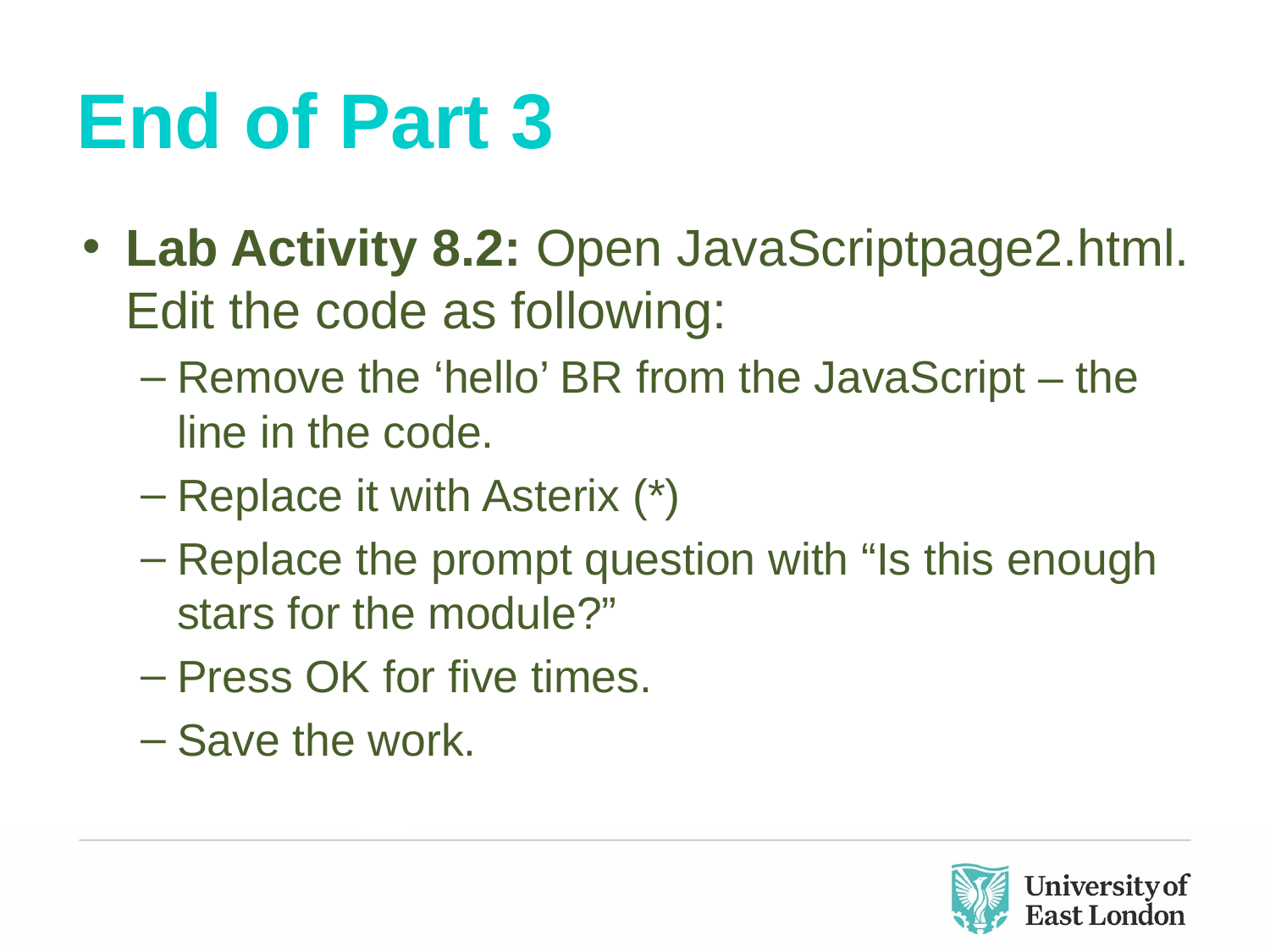

# End of Part 3
Lab Activity 8.2: Open JavaScriptpage2.html. Edit the code as following:
Remove the ‘hello’ BR from the JavaScript – the line in the code.
Replace it with Asterix (*)
Replace the prompt question with “Is this enough stars for the module?”
Press OK for five times.
Save the work.